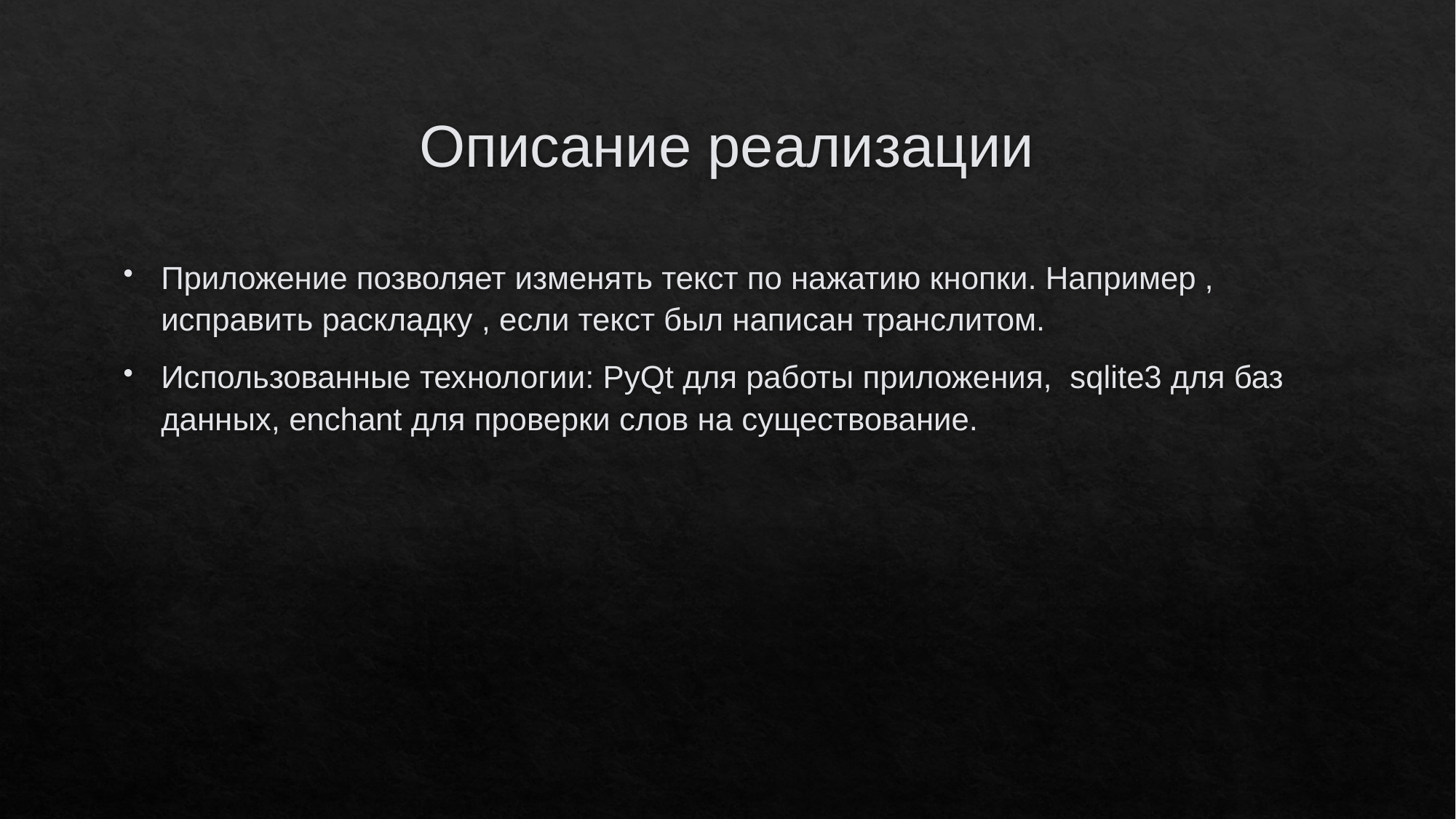

# Описание реализации
Приложение позволяет изменять текст по нажатию кнопки. Например , исправить раскладку , если текст был написан транслитом.
Использованные технологии: PyQt для работы приложения,  sqlite3 для баз данных, enchant для проверки слов на существование.